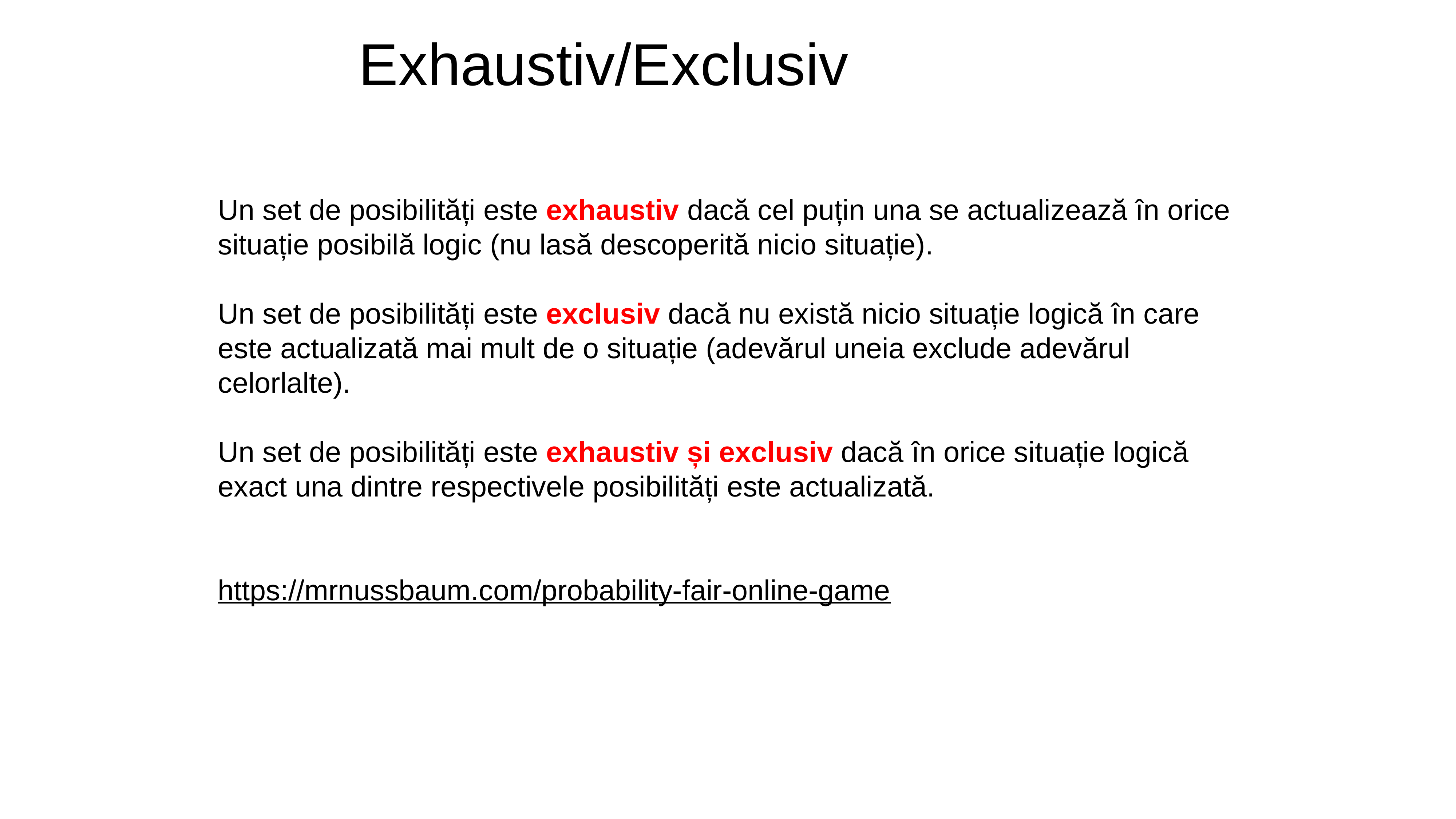

# Exhaustiv/Exclusiv
Un set de posibilități este exhaustiv dacă cel puțin una se actualizează în orice situație posibilă logic (nu lasă descoperită nicio situație).

Un set de posibilități este exclusiv dacă nu există nicio situație logică în care este actualizată mai mult de o situație (adevărul uneia exclude adevărul celorlalte).

Un set de posibilități este exhaustiv și exclusiv dacă în orice situație logică exact una dintre respectivele posibilități este actualizată.

https://mrnussbaum.com/probability-fair-online-game